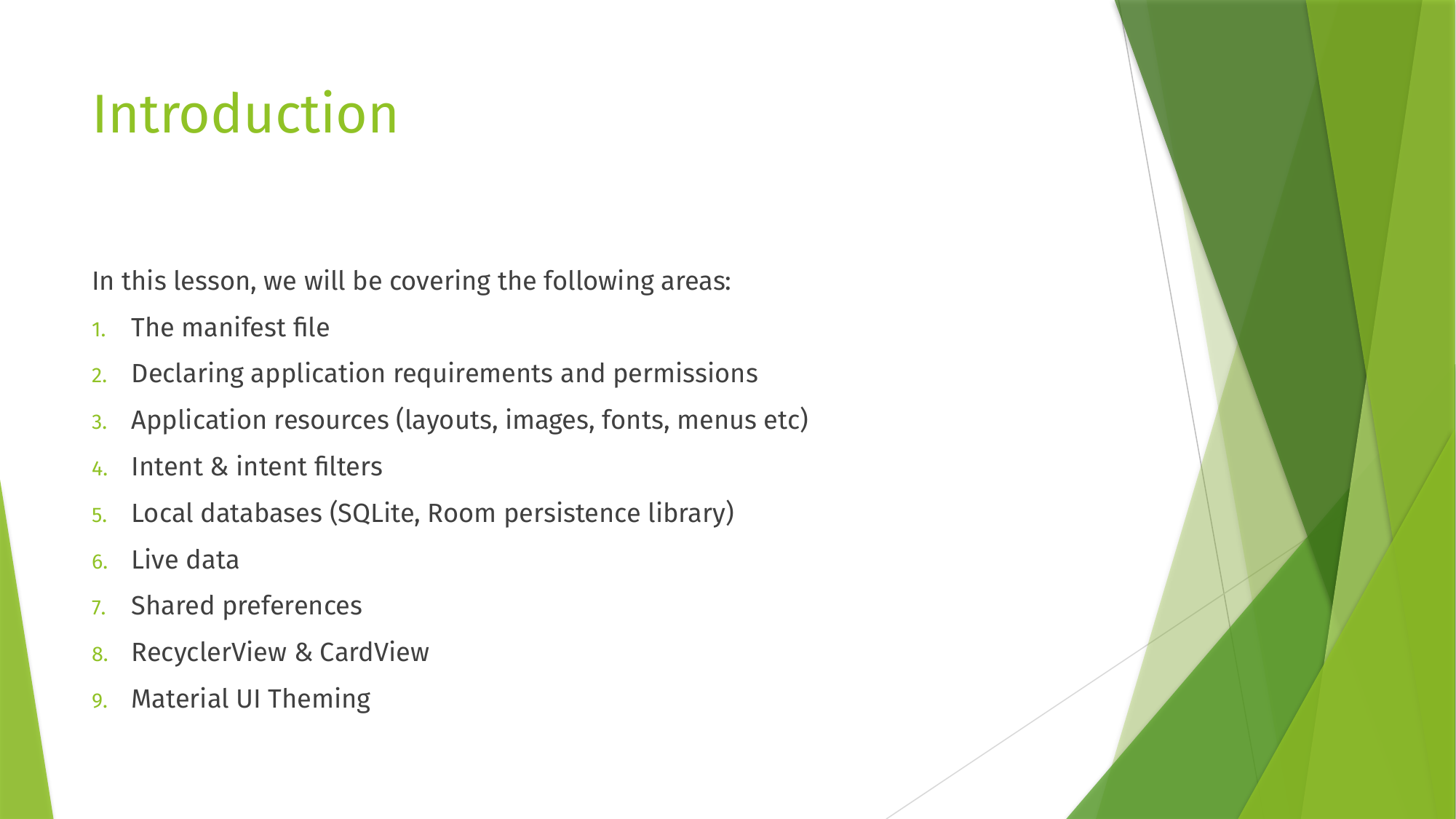

# Introduction
In this lesson, we will be covering the following areas:
The manifest file
Declaring application requirements and permissions
Application resources (layouts, images, fonts, menus etc)
Intent & intent filters
Local databases (SQLite, Room persistence library)
Live data
Shared preferences
RecyclerView & CardView
Material UI Theming